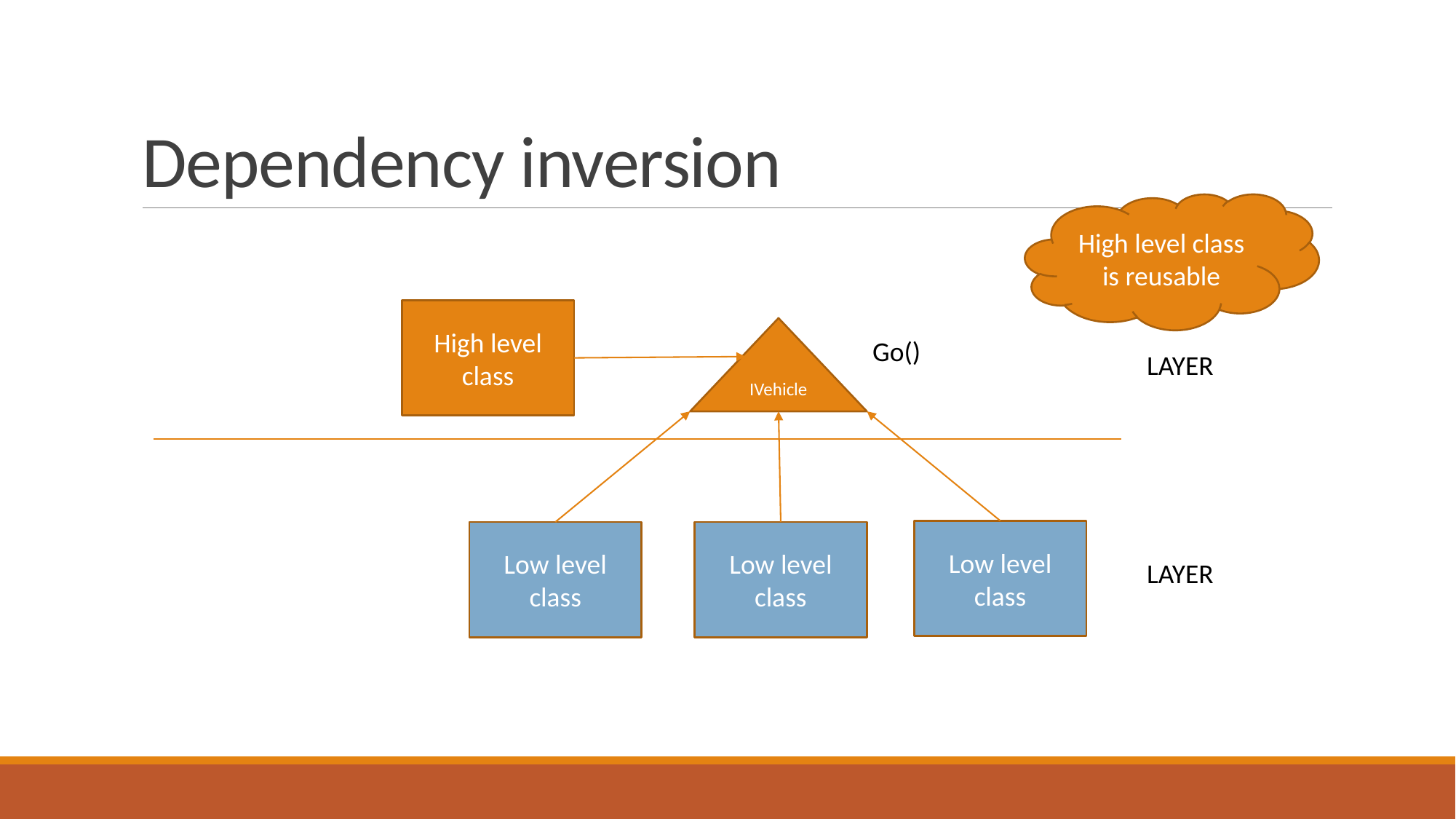

# Dependency inversion
High level class is reusable
High level class
IVehicle
Go()
LAYER
Low level class
Low level class
Low level class
LAYER